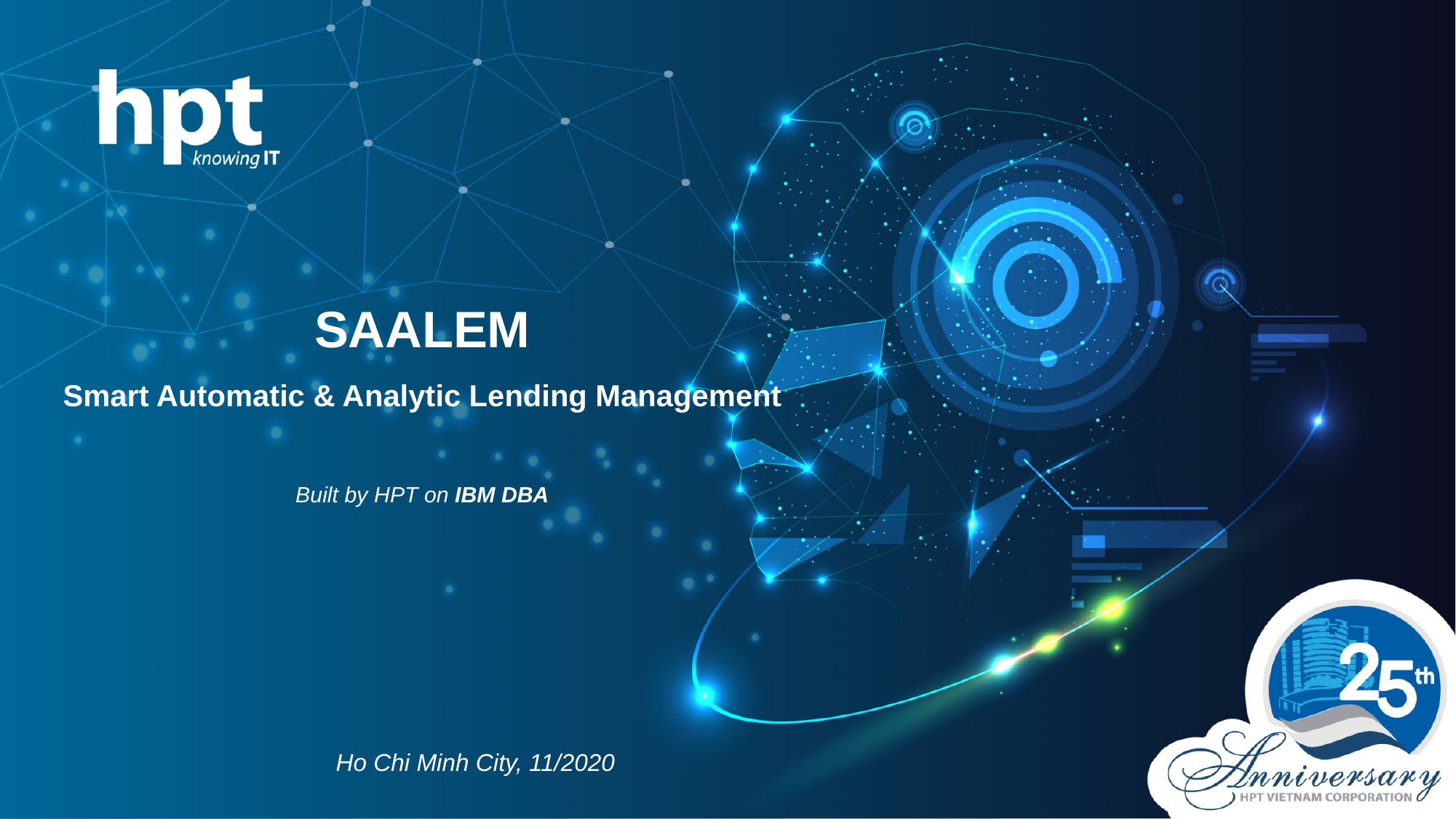

SAALEM
Smart Automatic & Analytic Lending Management
Built by HPT on IBM DBA
Ho Chi Minh City, 11/2020